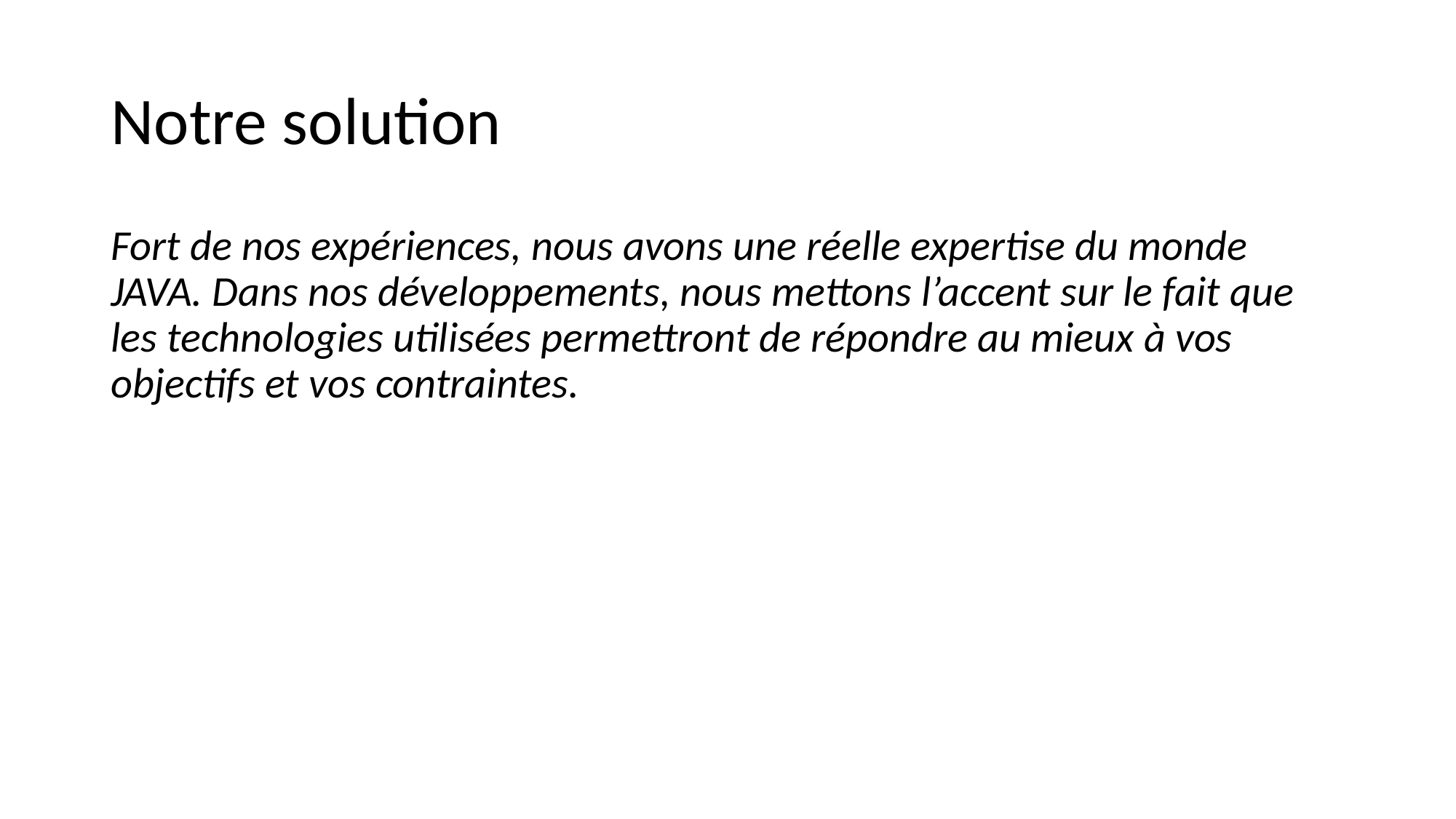

# Notre solution
Fort de nos expériences, nous avons une réelle expertise du monde JAVA. Dans nos développements, nous mettons l’accent sur le fait que les technologies utilisées permettront de répondre au mieux à vos objectifs et vos contraintes.